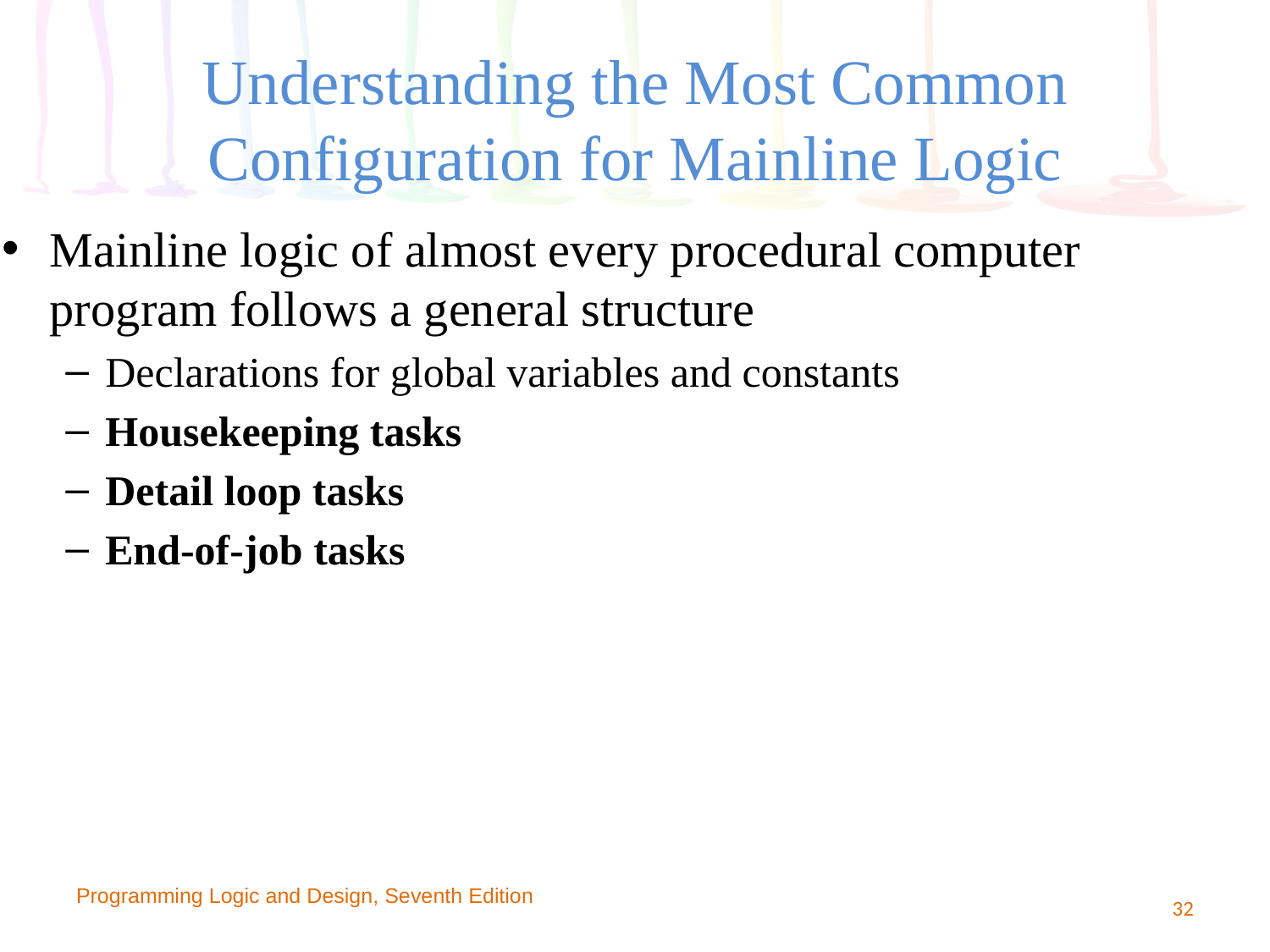

# Understanding the Most Common Configuration for Mainline Logic
Mainline logic of almost every procedural computer program follows a general structure
Declarations for global variables and constants
Housekeeping tasks
Detail loop tasks
End-of-job tasks
Programming Logic and Design, Seventh Edition

32